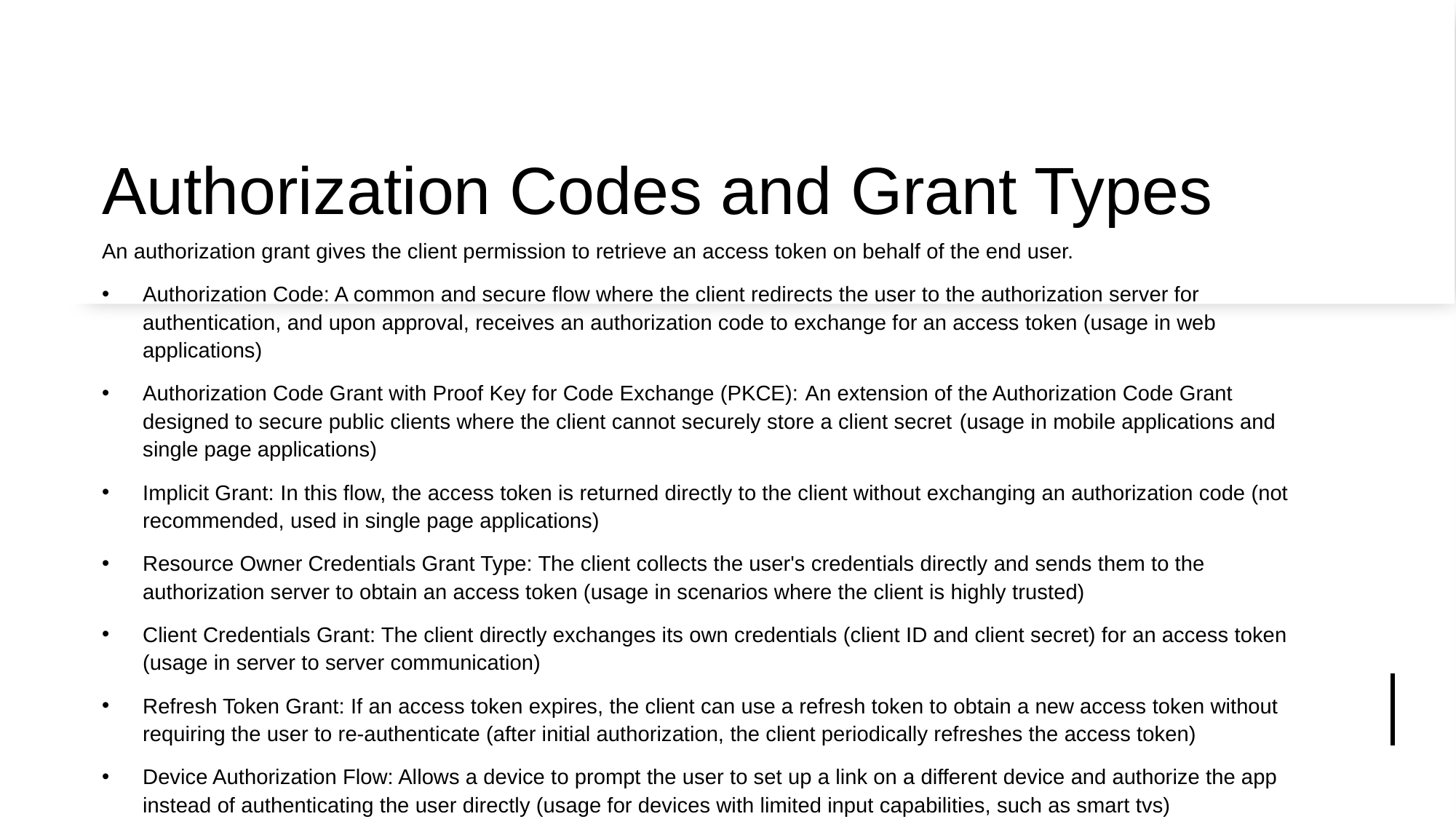

# Authorization Codes and Grant Types
An authorization grant gives the client permission to retrieve an access token on behalf of the end user.
Authorization Code: A common and secure flow where the client redirects the user to the authorization server for authentication, and upon approval, receives an authorization code to exchange for an access token (usage in web applications)
Authorization Code Grant with Proof Key for Code Exchange (PKCE): An extension of the Authorization Code Grant designed to secure public clients where the client cannot securely store a client secret (usage in mobile applications and single page applications)
Implicit Grant: In this flow, the access token is returned directly to the client without exchanging an authorization code (not recommended, used in single page applications)
Resource Owner Credentials Grant Type: The client collects the user's credentials directly and sends them to the authorization server to obtain an access token (usage in scenarios where the client is highly trusted)
Client Credentials Grant: The client directly exchanges its own credentials (client ID and client secret) for an access token (usage in server to server communication)
Refresh Token Grant: If an access token expires, the client can use a refresh token to obtain a new access token without requiring the user to re-authenticate (after initial authorization, the client periodically refreshes the access token)
Device Authorization Flow: Allows a device to prompt the user to set up a link on a different device and authorize the app instead of authenticating the user directly (usage for devices with limited input capabilities, such as smart tvs)